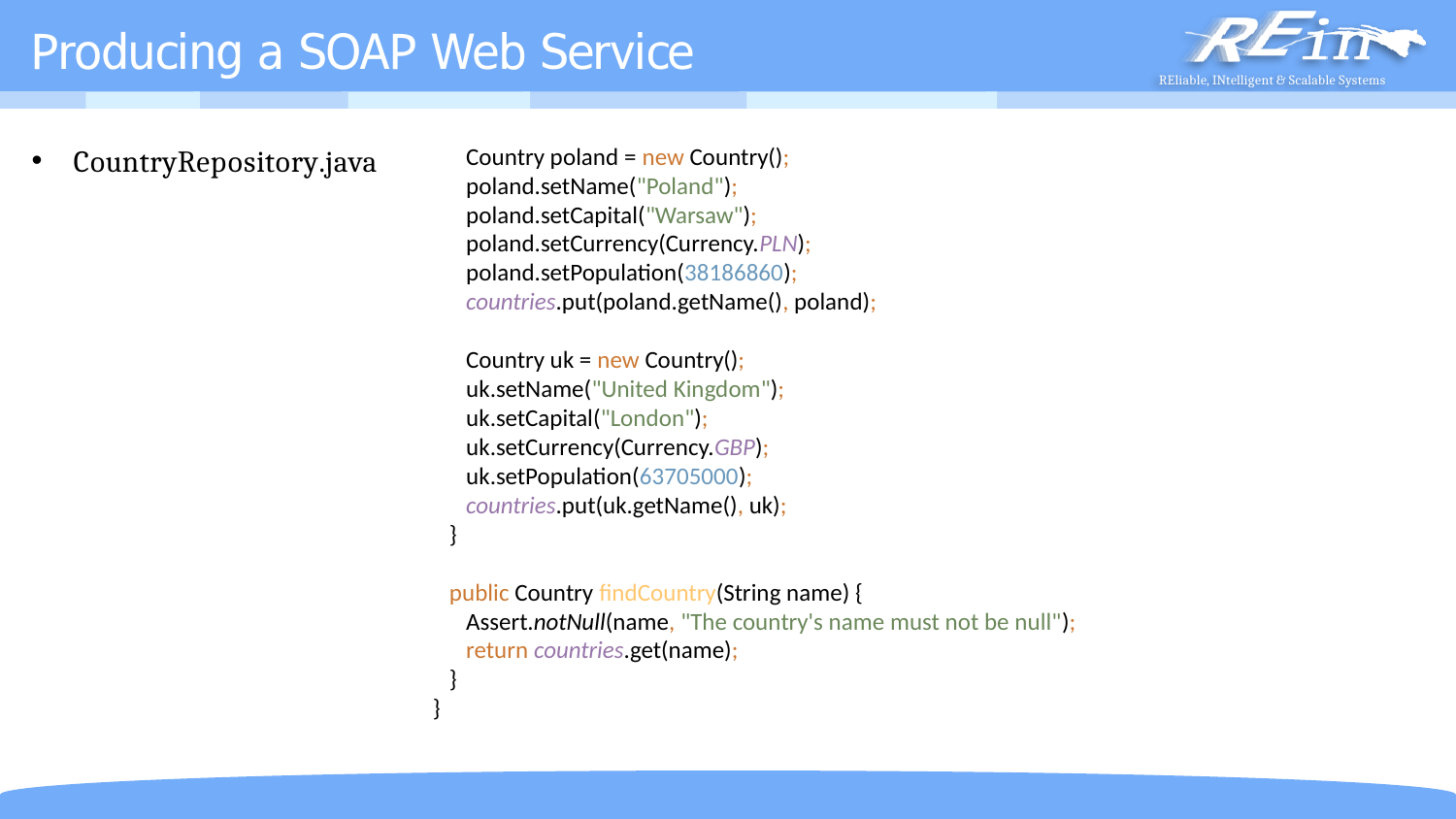

# Producing a SOAP Web Service
      Country poland = new Country();
      poland.setName("Poland");
      poland.setCapital("Warsaw");
      poland.setCurrency(Currency.PLN);
      poland.setPopulation(38186860);
      countries.put(poland.getName(), poland);
      Country uk = new Country();
      uk.setName("United Kingdom");
      uk.setCapital("London");
      uk.setCurrency(Currency.GBP);
      uk.setPopulation(63705000);
      countries.put(uk.getName(), uk);
   }
   public Country findCountry(String name) {
      Assert.notNull(name, "The country's name must not be null");
      return countries.get(name);
   }
}
CountryRepository.java
16